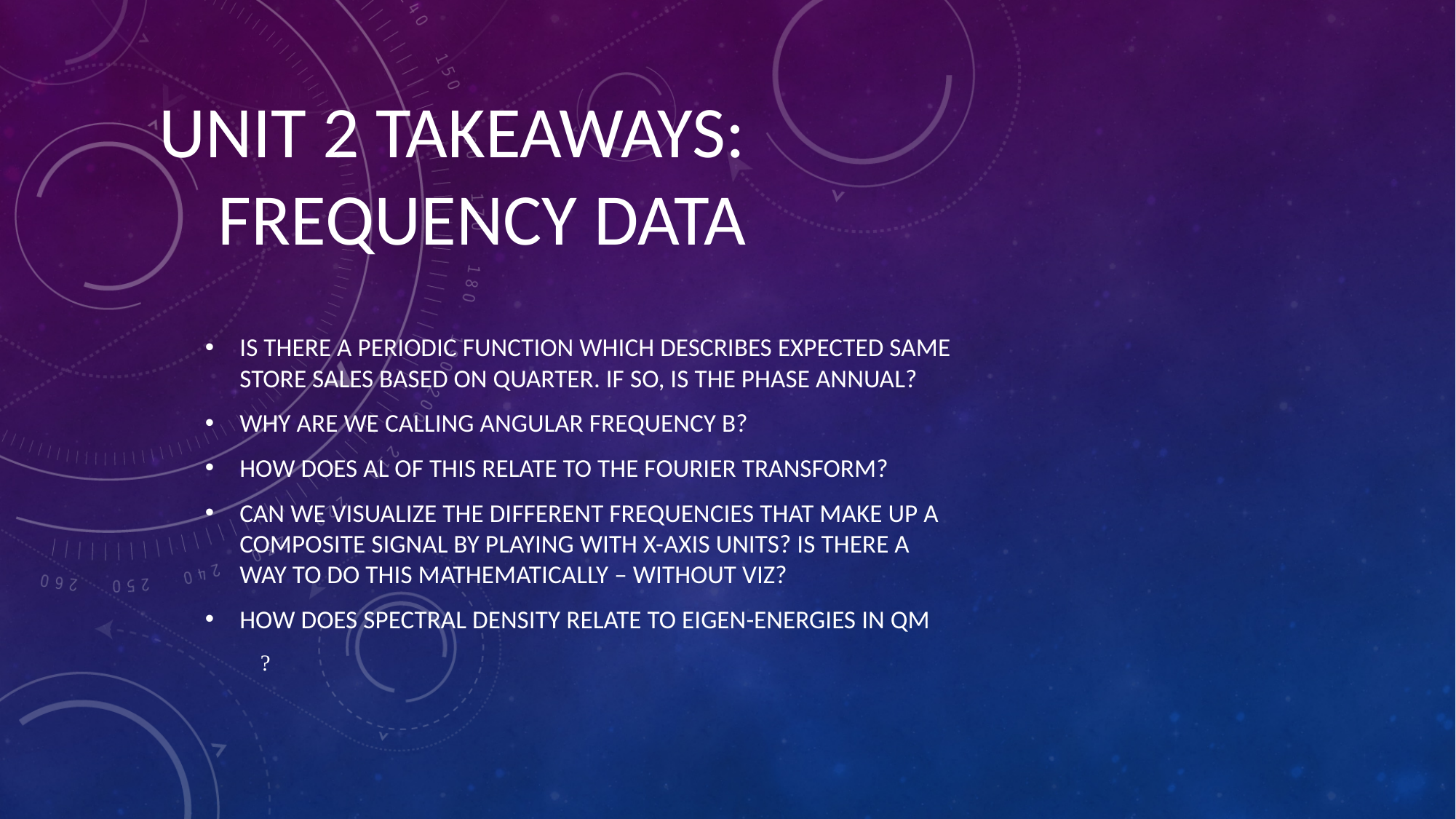

# Unit 2 takeaways: Frequency data
Is there a periodic function which describes expected Same store sales based on quarter. If so, is the phase annual?
Why are we calling angular frequency B?
How does al of this relate to the fourier transform?
Can we visualize the different frequencies that make up a composite signal by playing with x-axis units? Is there a way to do this mathematically – without viz?
How does spectral density relate to eigen-energies in qm
?